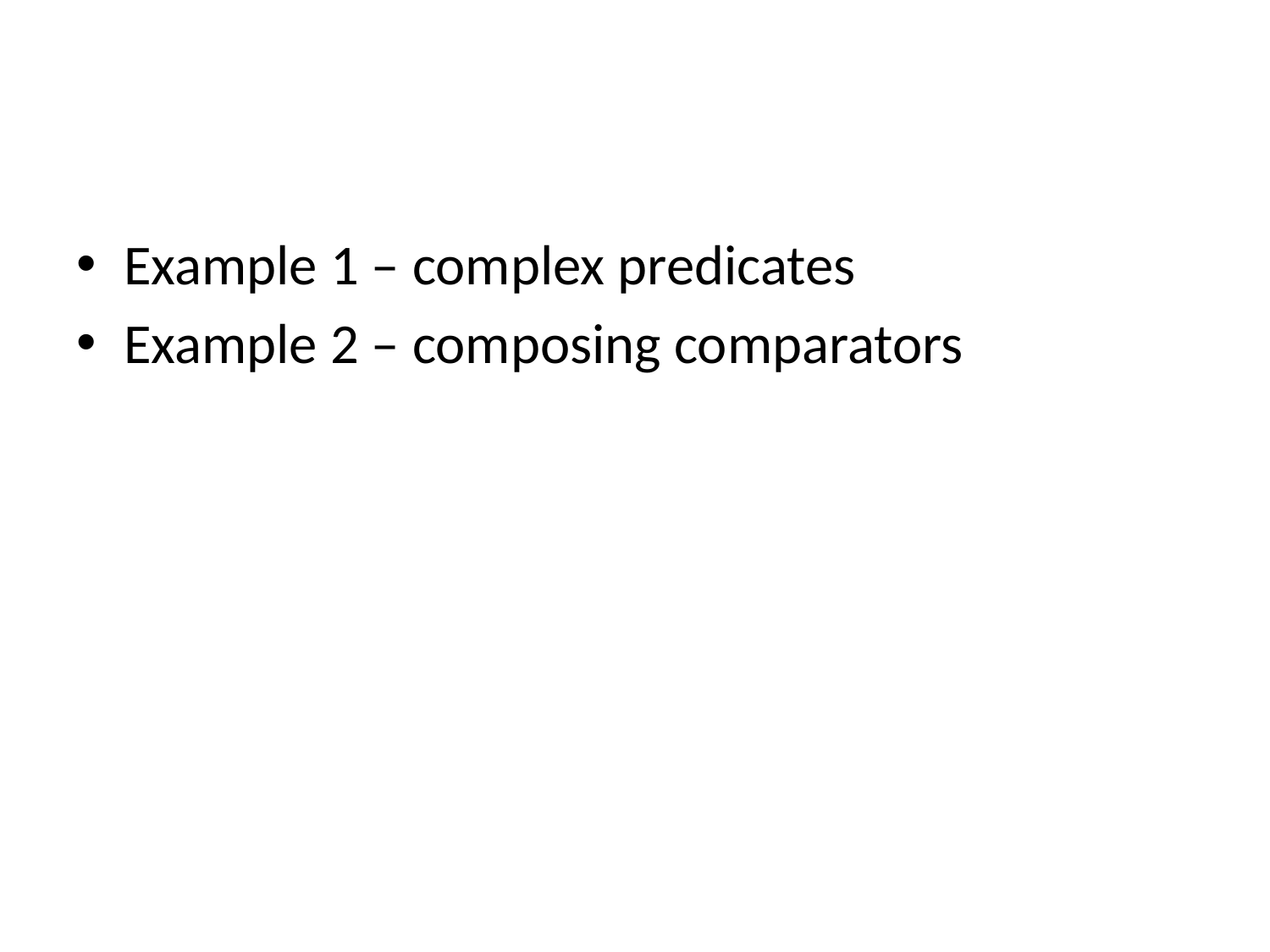

#
Example 1 – complex predicates
Example 2 – composing comparators